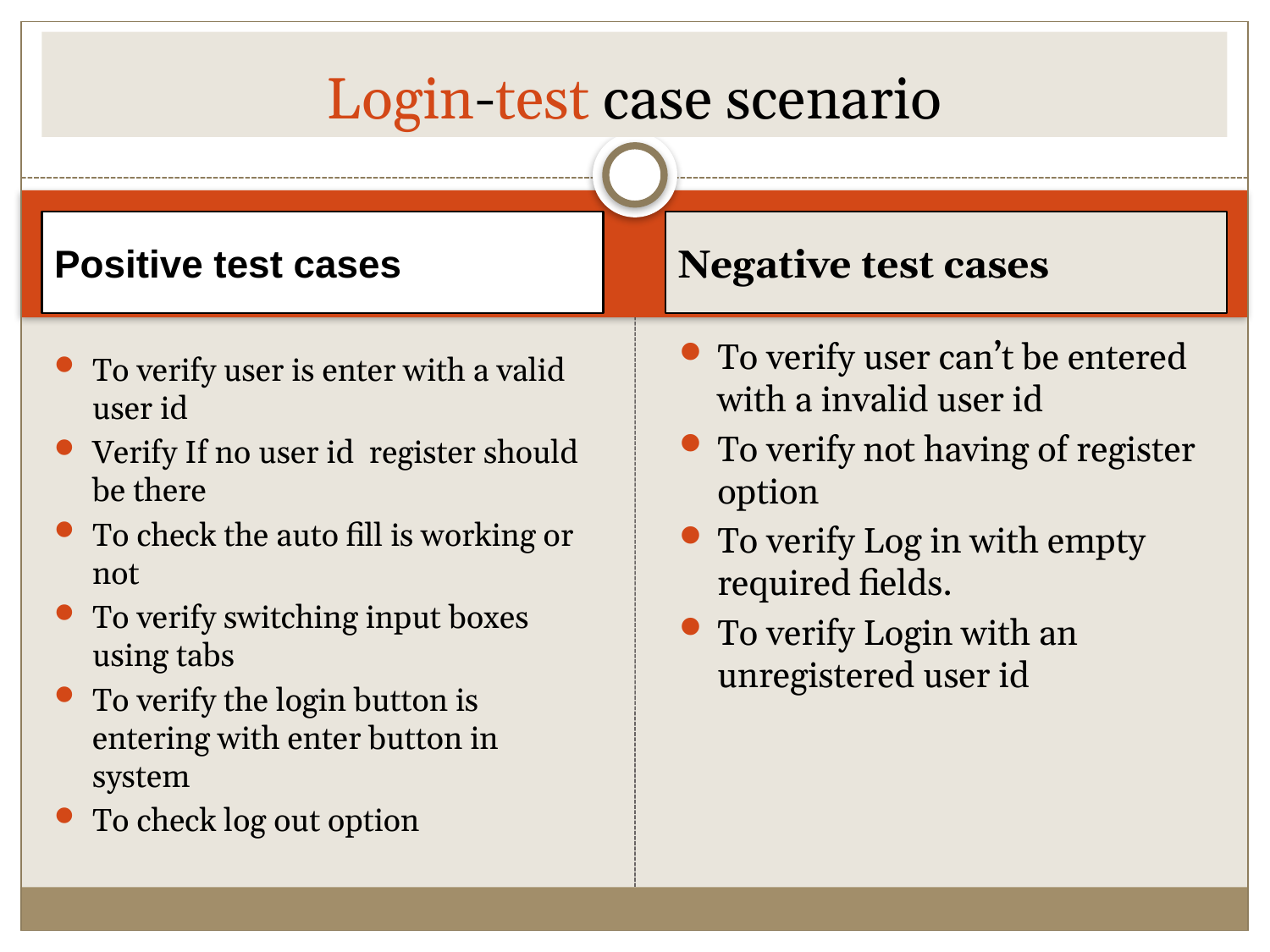

# Login-test case scenario
Positive test cases
Negative test cases
To verify user can’t be entered with a invalid user id
To verify not having of register option
To verify Log in with empty required fields.
To verify Login with an unregistered user id

To verify user is enter with a valid user id
Verify If no user id  register should be there
To check the auto fill is working or not
To verify switching input boxes using tabs
To verify the login button is entering with enter button in system
To check log out option